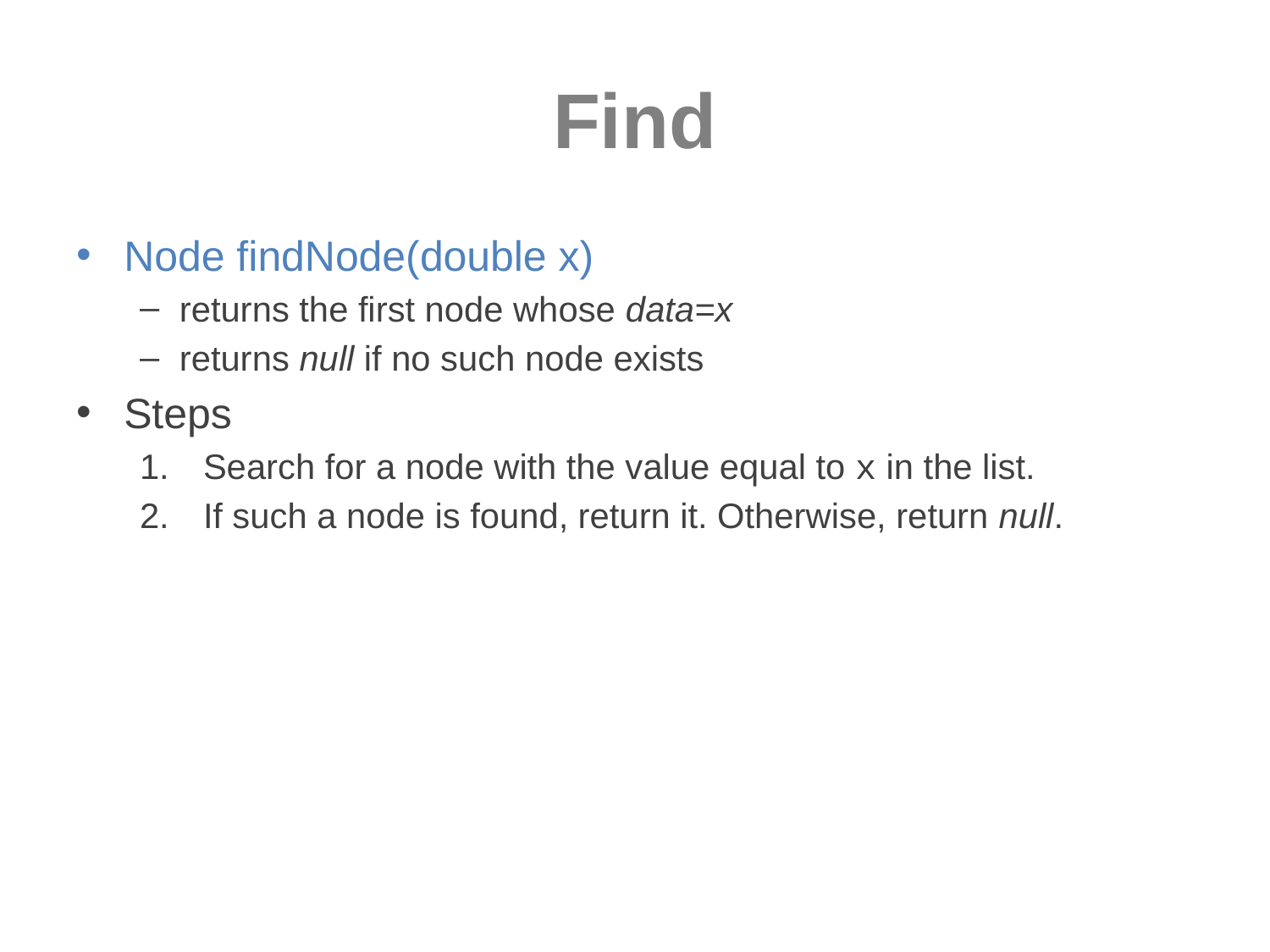

# Find
Node findNode(double x)
returns the first node whose data=x
returns null if no such node exists
Steps
Search for a node with the value equal to x in the list.
If such a node is found, return it. Otherwise, return null.